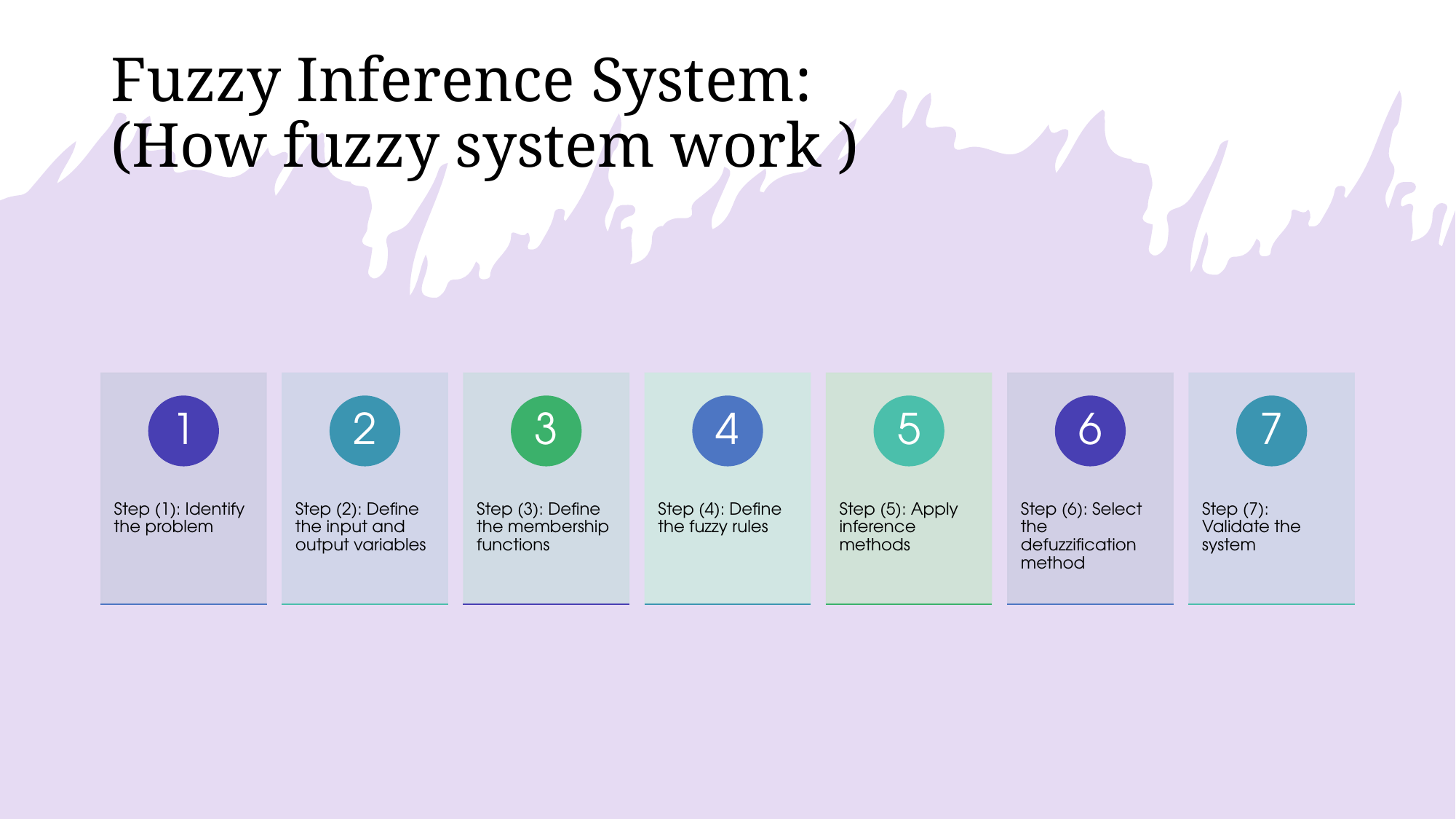

# Fuzzy Inference System: (How fuzzy system work )

Step (1): Identify the problem
1
Step (2): Define the input and output variables
2
Step (3): Define the membership functions
3
Step (4): Define the fuzzy rules
4
Step (5): Apply inference methods
5
Step (6): Select the defuzzification method
6
Step (7): Validate the system
7